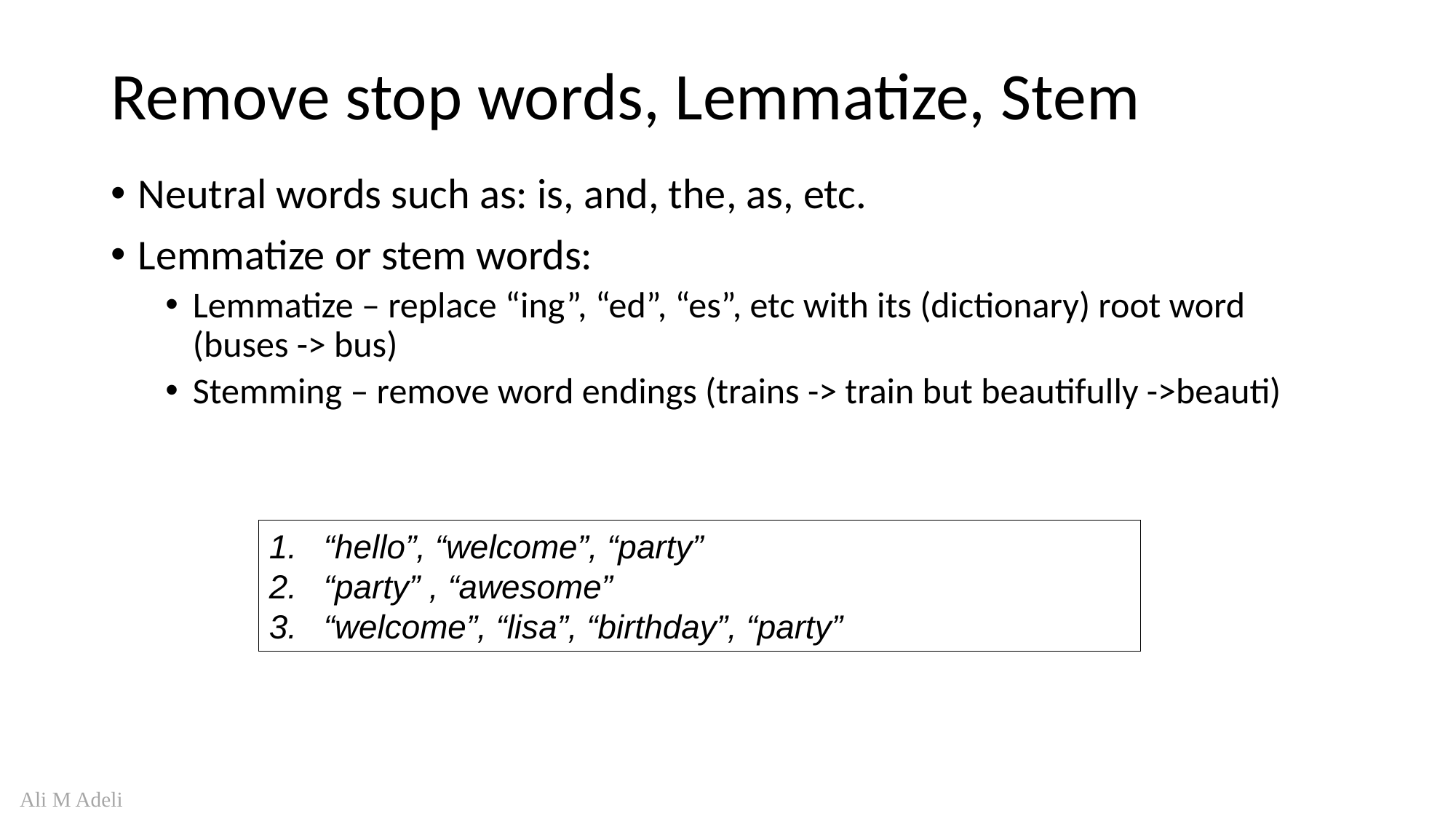

# Remove stop words, Lemmatize, Stem
Neutral words such as: is, and, the, as, etc.
Lemmatize or stem words:
Lemmatize – replace “ing”, “ed”, “es”, etc with its (dictionary) root word (buses -> bus)
Stemming – remove word endings (trains -> train but beautifully ->beauti)

“hello”, “welcome”, “party”
“party” , “awesome”
“welcome”, “lisa”, “birthday”, “party”